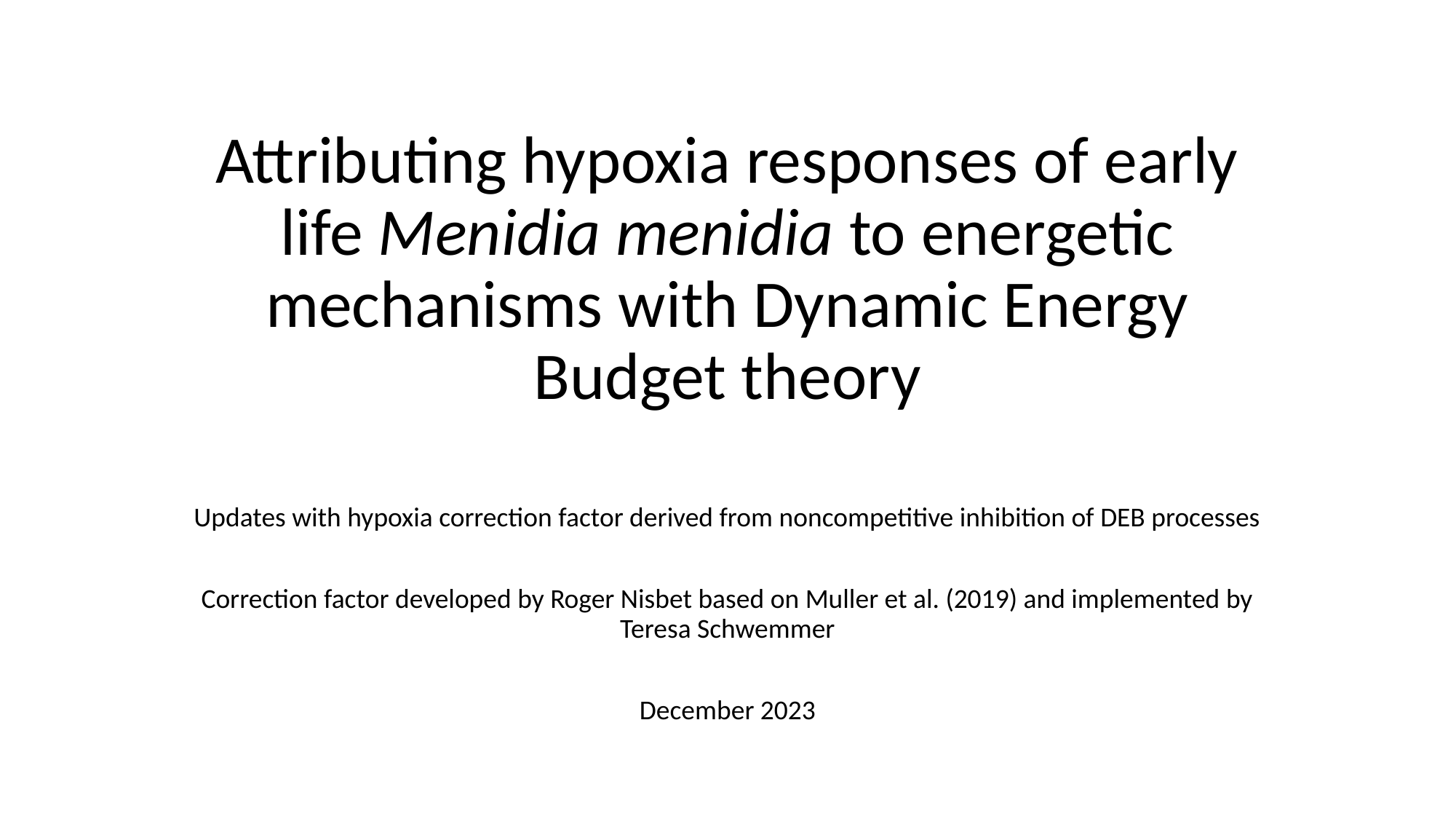

# Attributing hypoxia responses of early life Menidia menidia to energetic mechanisms with Dynamic Energy Budget theory
Updates with hypoxia correction factor derived from noncompetitive inhibition of DEB processes

Correction factor developed by Roger Nisbet based on Muller et al. (2019) and implemented by Teresa Schwemmer

December 2023